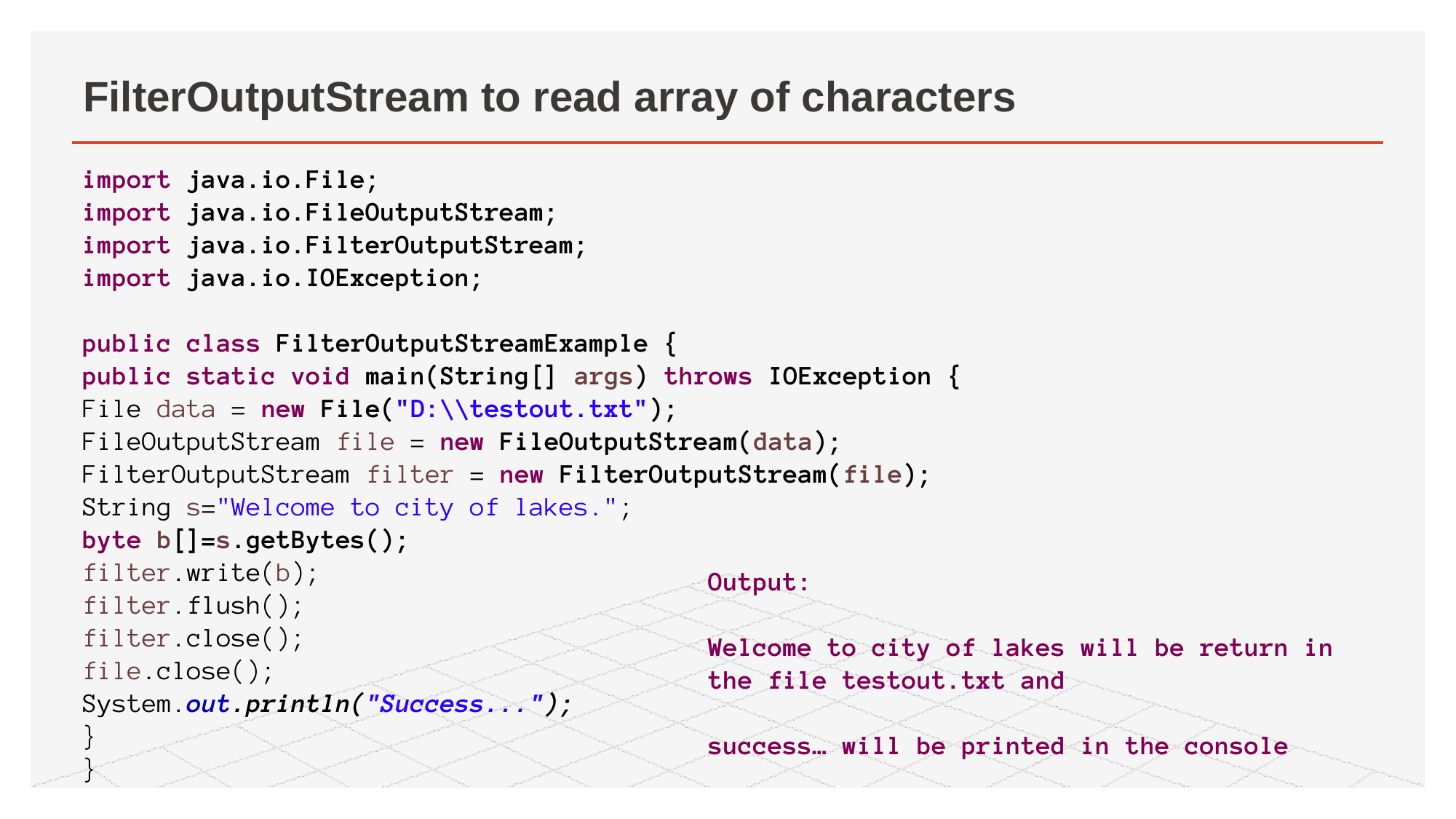

# FilterOutputStream to read array of characters
import java.io.File;
import java.io.FileOutputStream;
import java.io.FilterOutputStream;
import java.io.IOException;

public class FilterOutputStreamExample {
public static void main(String[] args) throws IOException {
File data = new File("D:\\testout.txt");
FileOutputStream file = new FileOutputStream(data);
FilterOutputStream filter = new FilterOutputStream(file);
String s="Welcome to city of lakes.";
byte b[]=s.getBytes();
filter.write(b);
filter.flush();
filter.close();
file.close();
System.out.println("Success...");
}
}
Output:

Welcome to city of lakes will be return in the file testout.txt and

success… will be printed in the console